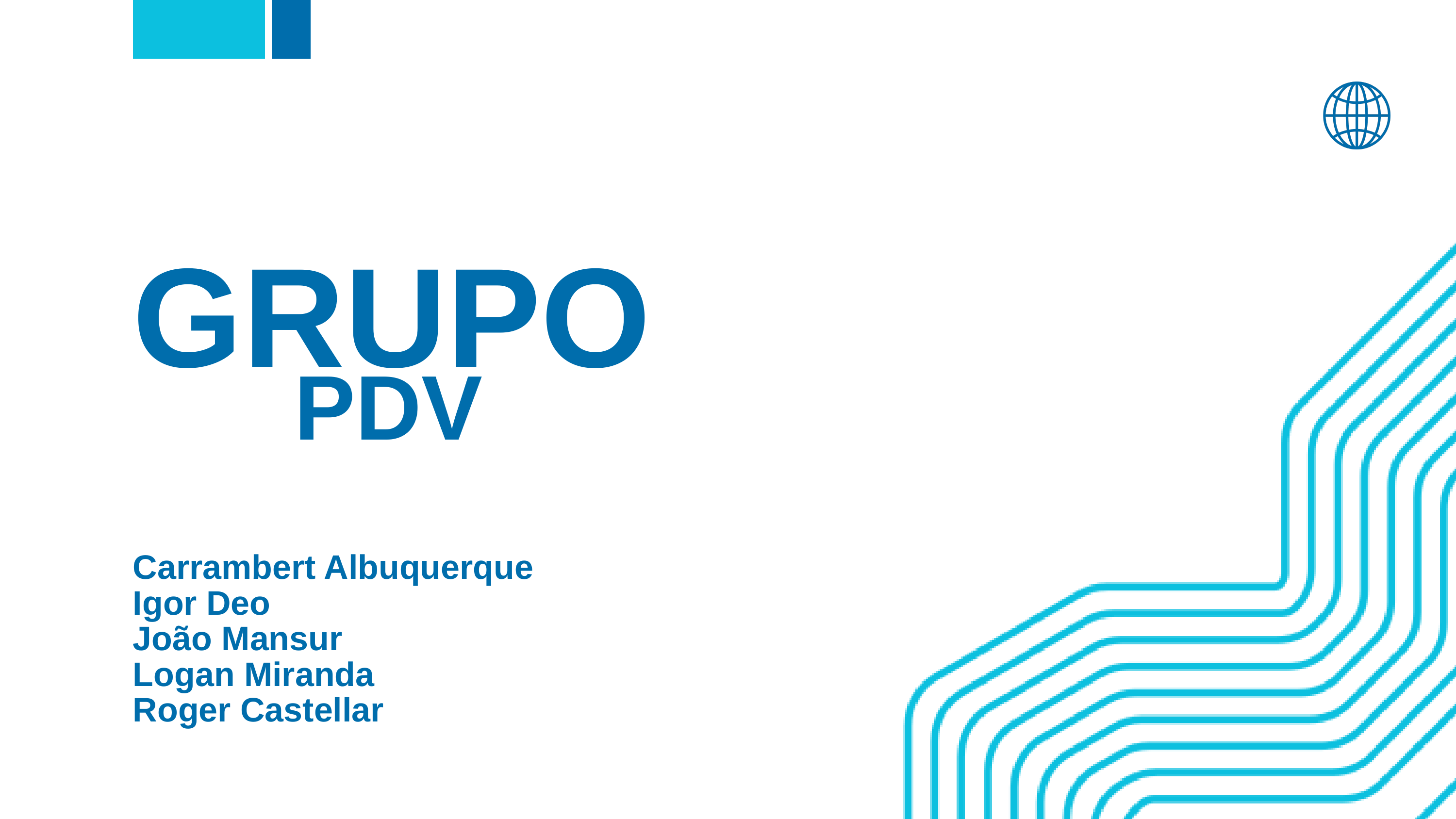

GRUPO
PDV
Carrambert Albuquerque
Igor Deo
João Mansur
Logan Miranda
Roger Castellar